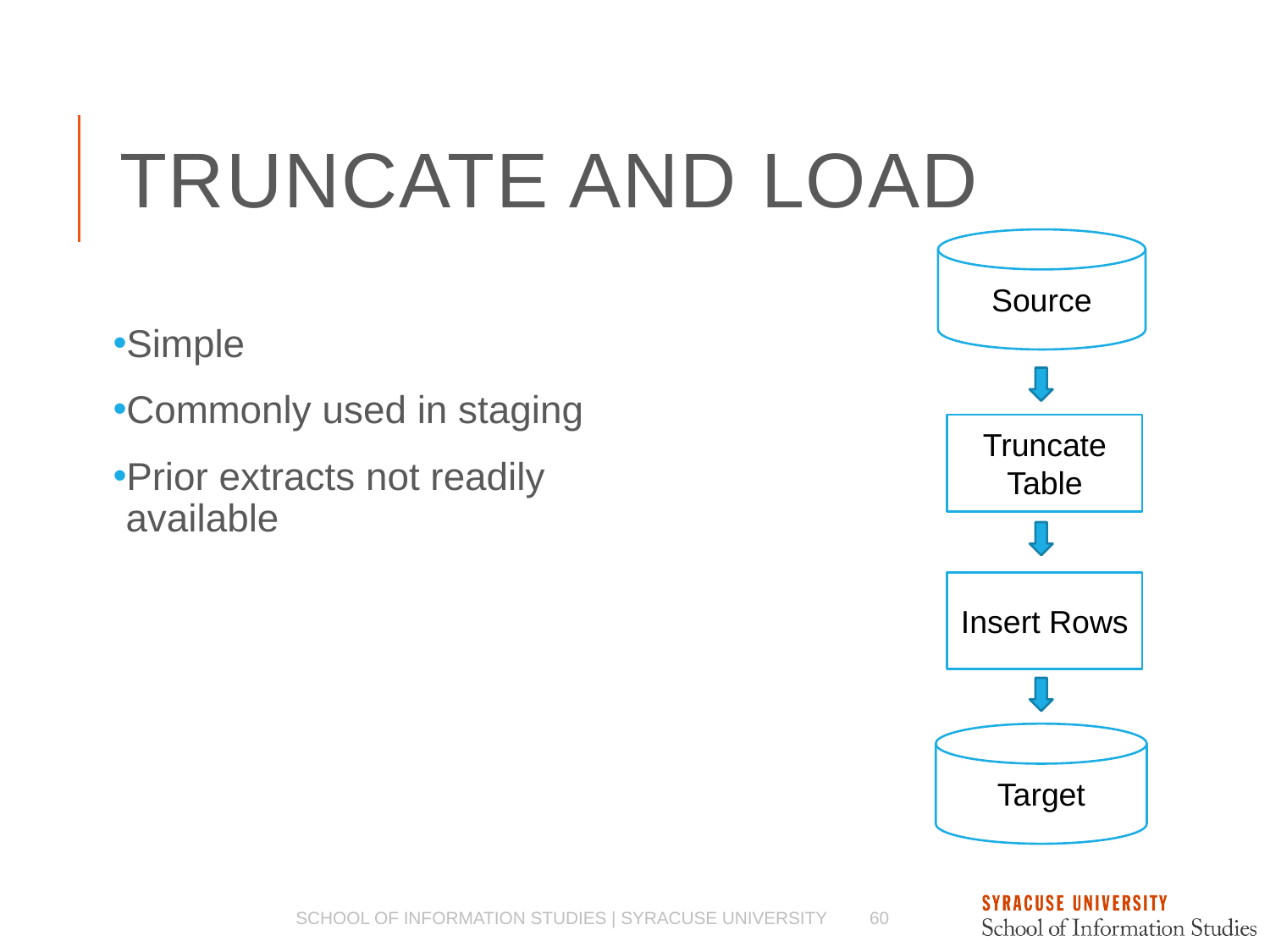

# Truncate and Load
Source
Simple
Commonly used in staging
Prior extracts not readily available

Truncate Table

Insert Rows

Target
School of Information Studies | Syracuse University
60